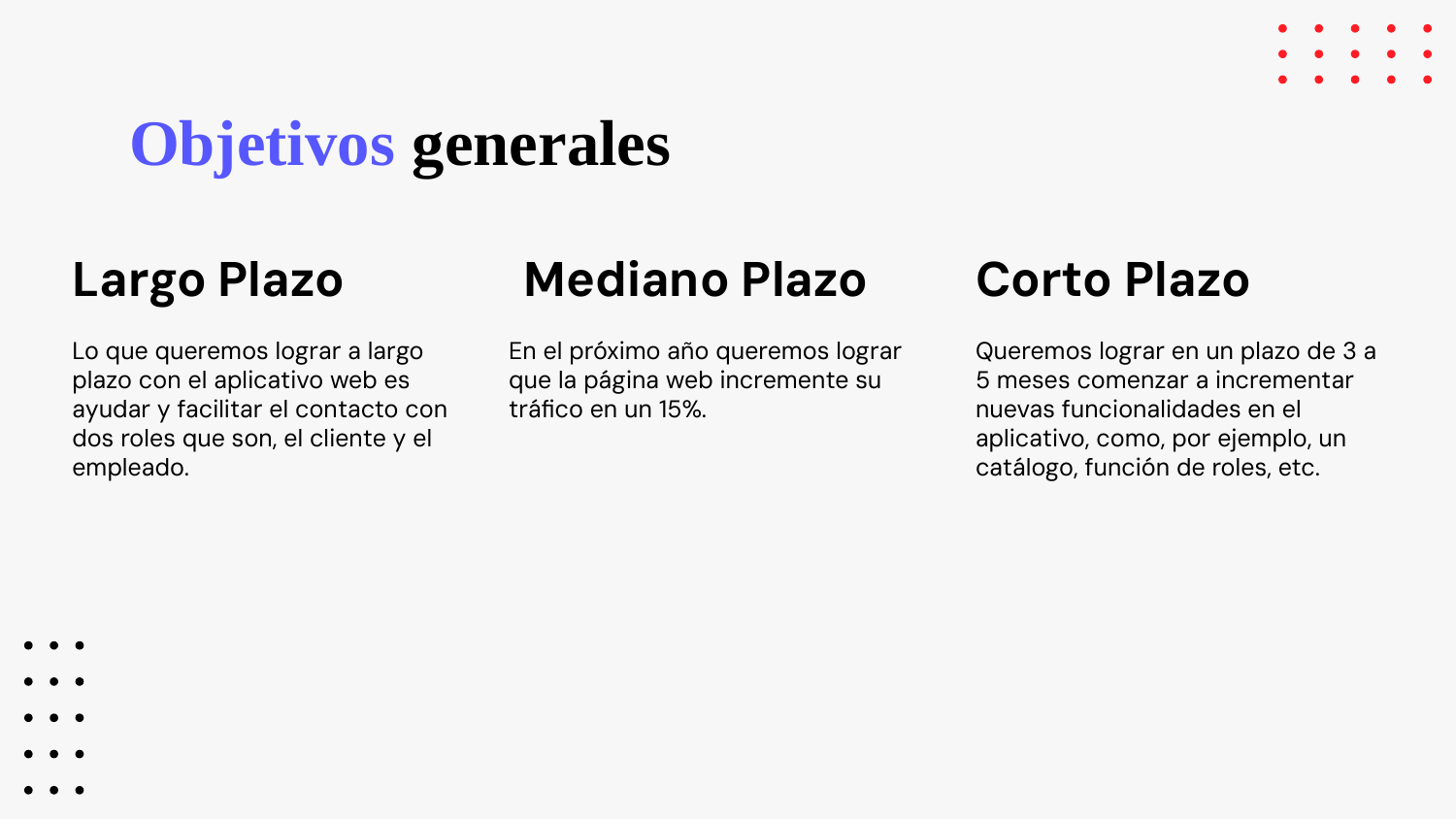

# Objetivos generales
Largo Plazo
Mediano Plazo
Corto Plazo
Lo que queremos lograr a largo plazo con el aplicativo web es  ayudar y facilitar el contacto con dos roles que son, el cliente y el empleado.
Queremos lograr en un plazo de 3 a 5 meses comenzar a incrementar nuevas funcionalidades en el aplicativo, como, por ejemplo, un catálogo, función de roles, etc.
En el próximo año queremos lograr que la página web incremente su tráfico en un 15%.